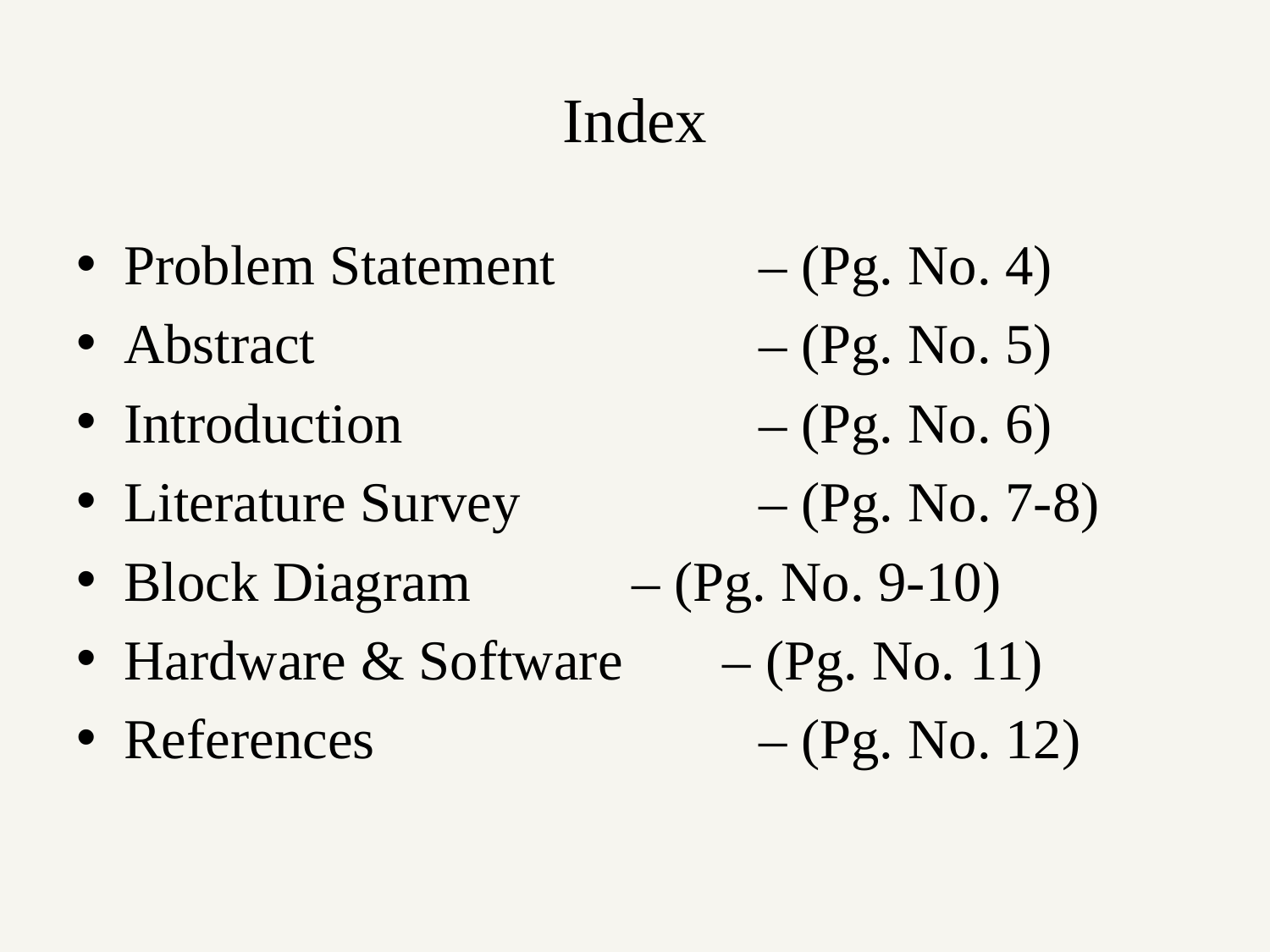

# Index
Problem Statement 		– (Pg. No. 4)
Abstract 				– (Pg. No. 5)
Introduction 			– (Pg. No. 6)
Literature Survey 		– (Pg. No. 7-8)
Block Diagram 		– (Pg. No. 9-10)
Hardware & Software       – (Pg. No. 11)
References 			– (Pg. No. 12)